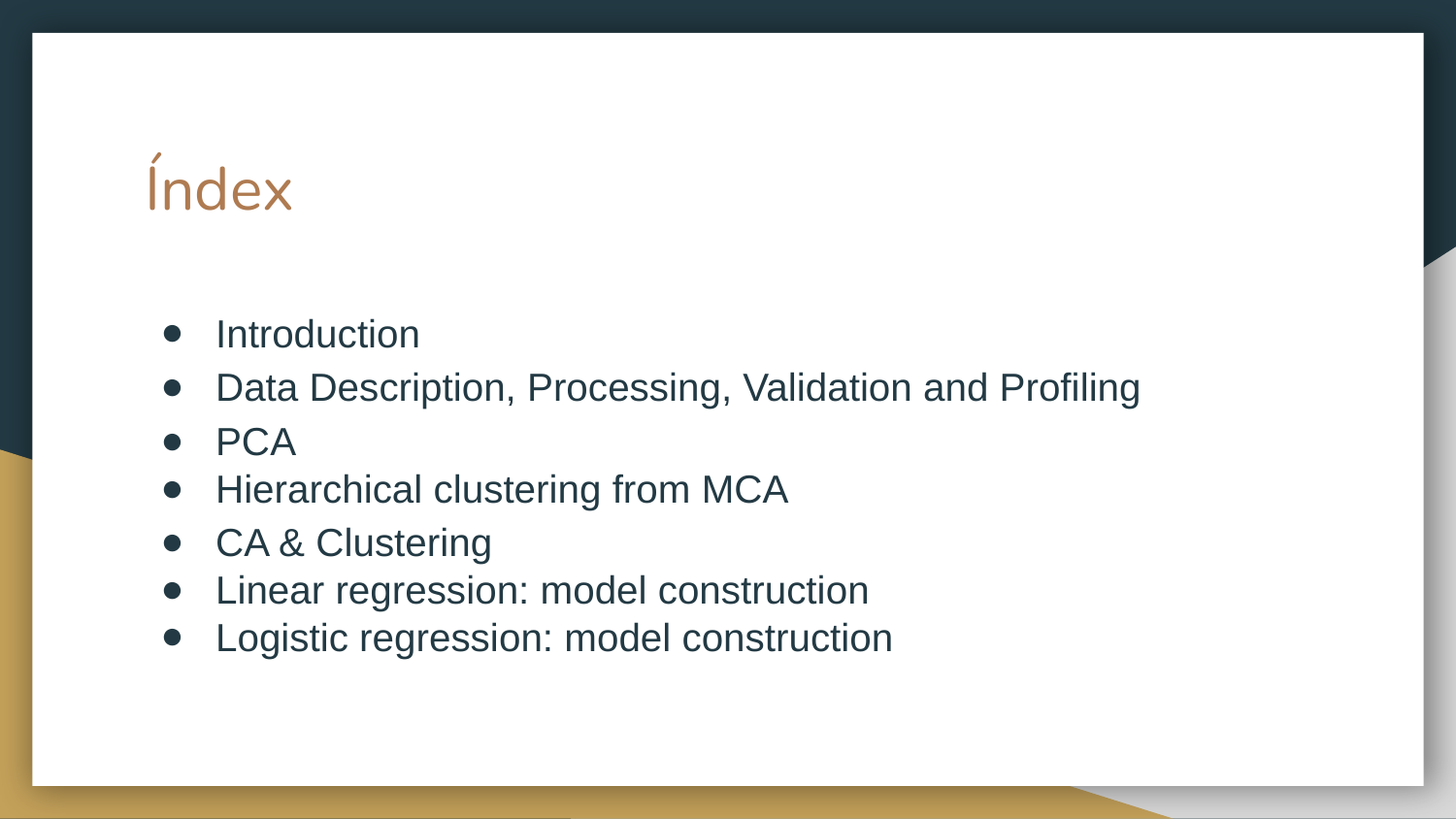

# Índex
Introduction
Data Description, Processing, Validation and Profiling
PCA
Hierarchical clustering from MCA
CA & Clustering
Linear regression: model construction
Logistic regression: model construction